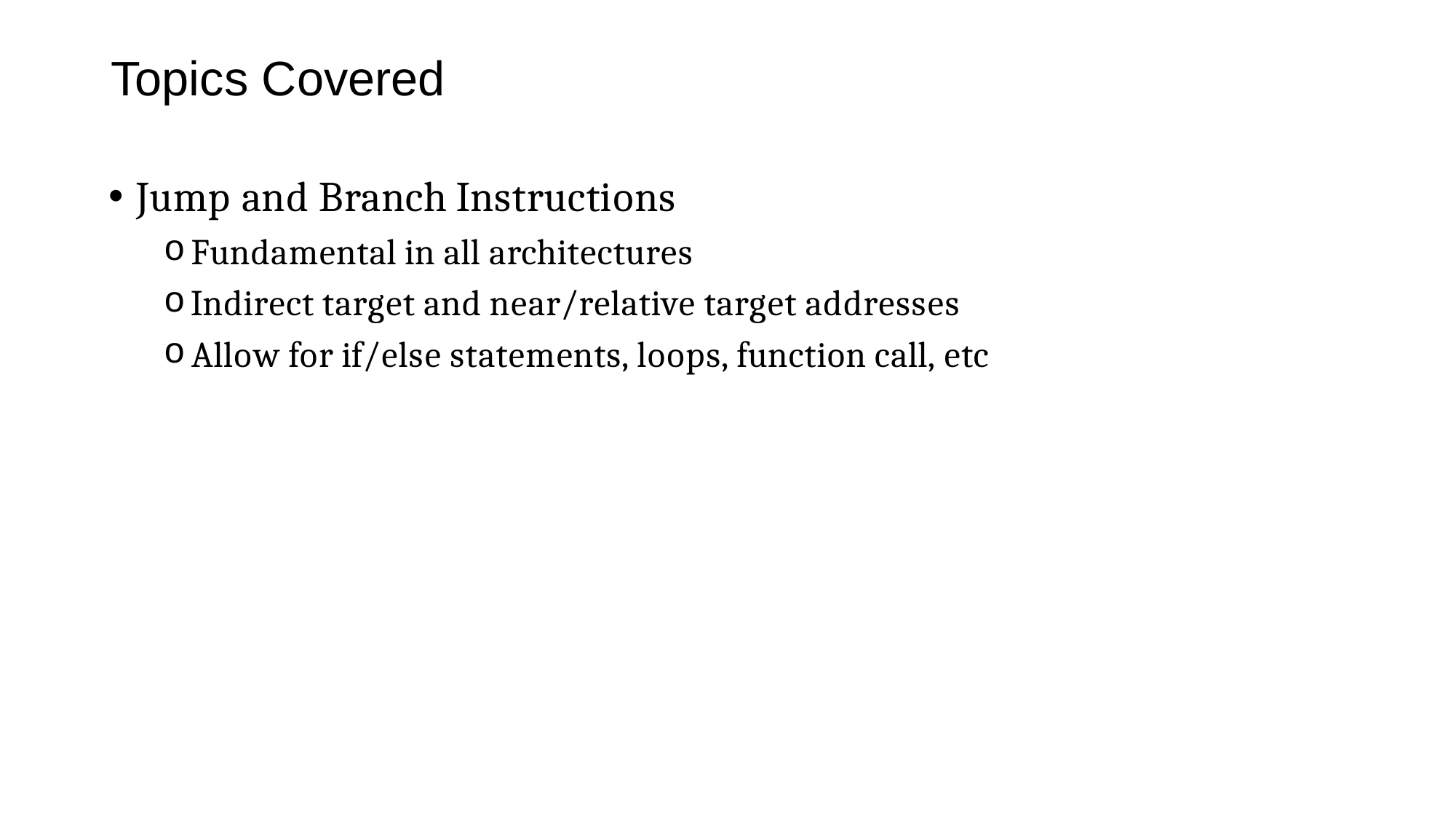

# Topics Covered
Jump and Branch Instructions
Fundamental in all architectures
Indirect target and near/relative target addresses
Allow for if/else statements, loops, function call, etc